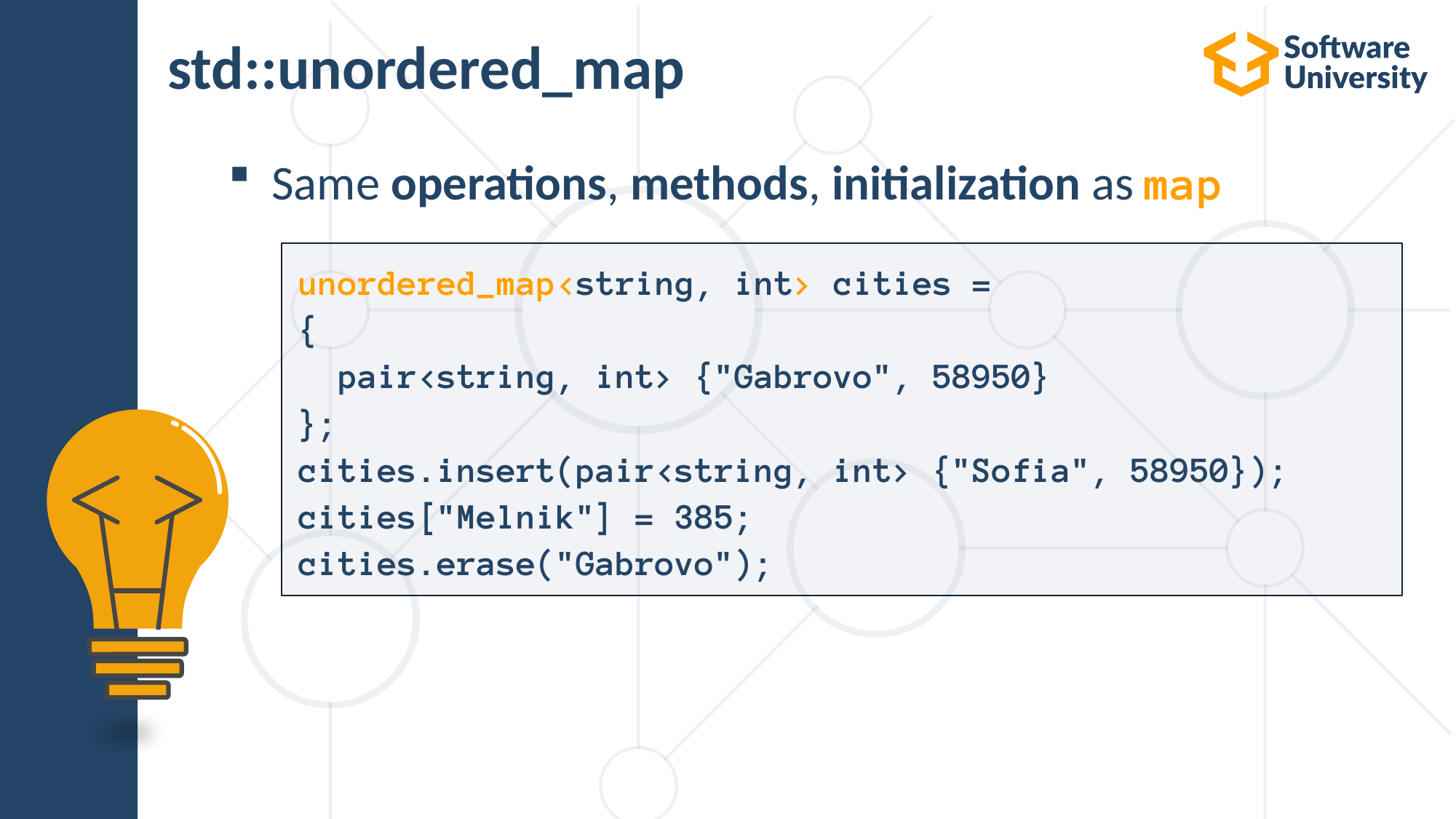

# std::unordered_map
Same operations, methods, initialization as map

unordered_map<string, int> cities =
{
  pair<string, int> {"Gabrovo", 58950}
};
cities.insert(pair<string, int> {"Sofia", 58950});
cities["Melnik"] = 385;
cities.erase("Gabrovo");